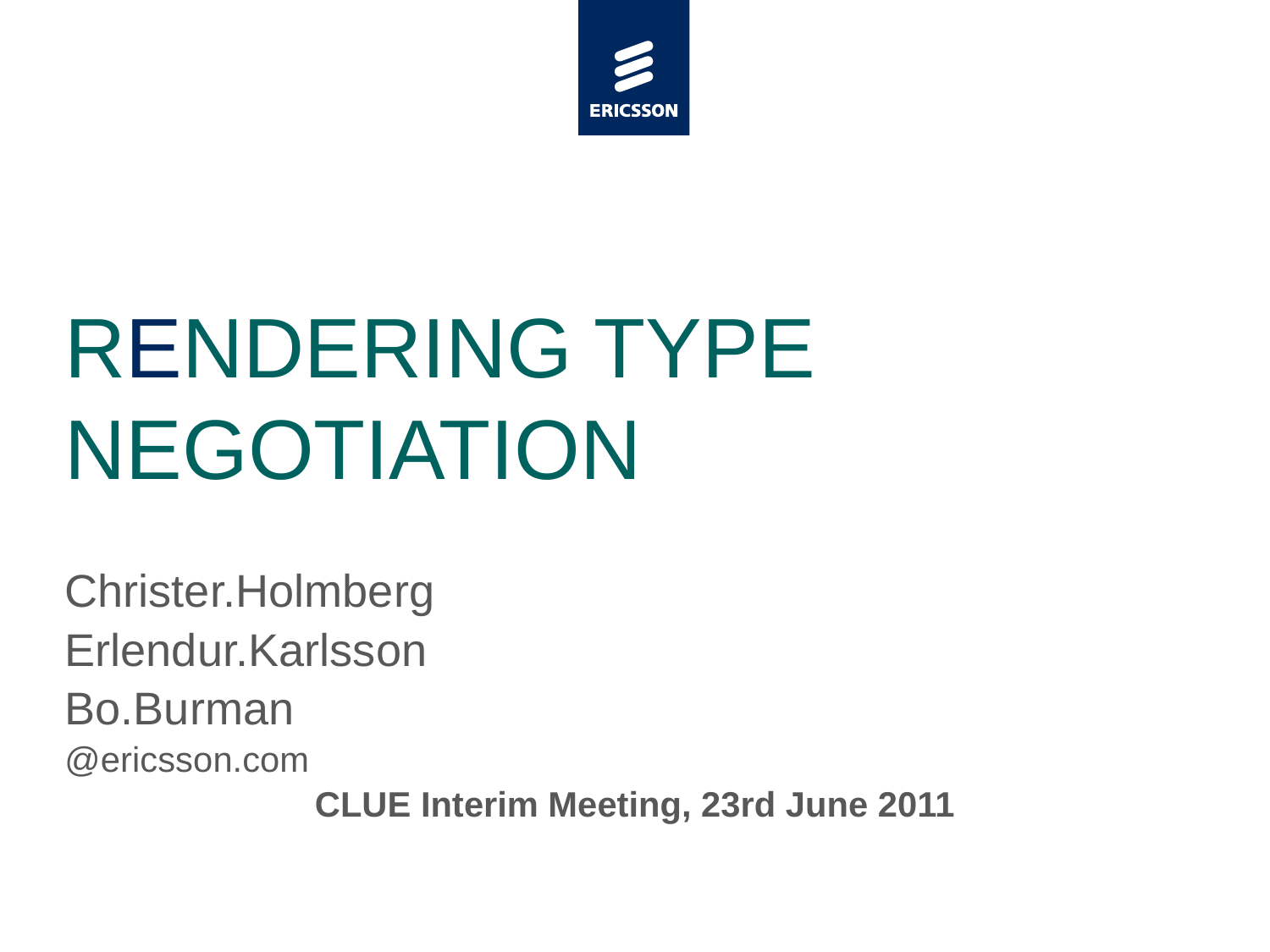

# RENDERING TYPE NEGOTIATION
Christer.Holmberg
Erlendur.Karlsson
Bo.Burman
@ericsson.com
CLUE Interim Meeting, 23rd June 2011